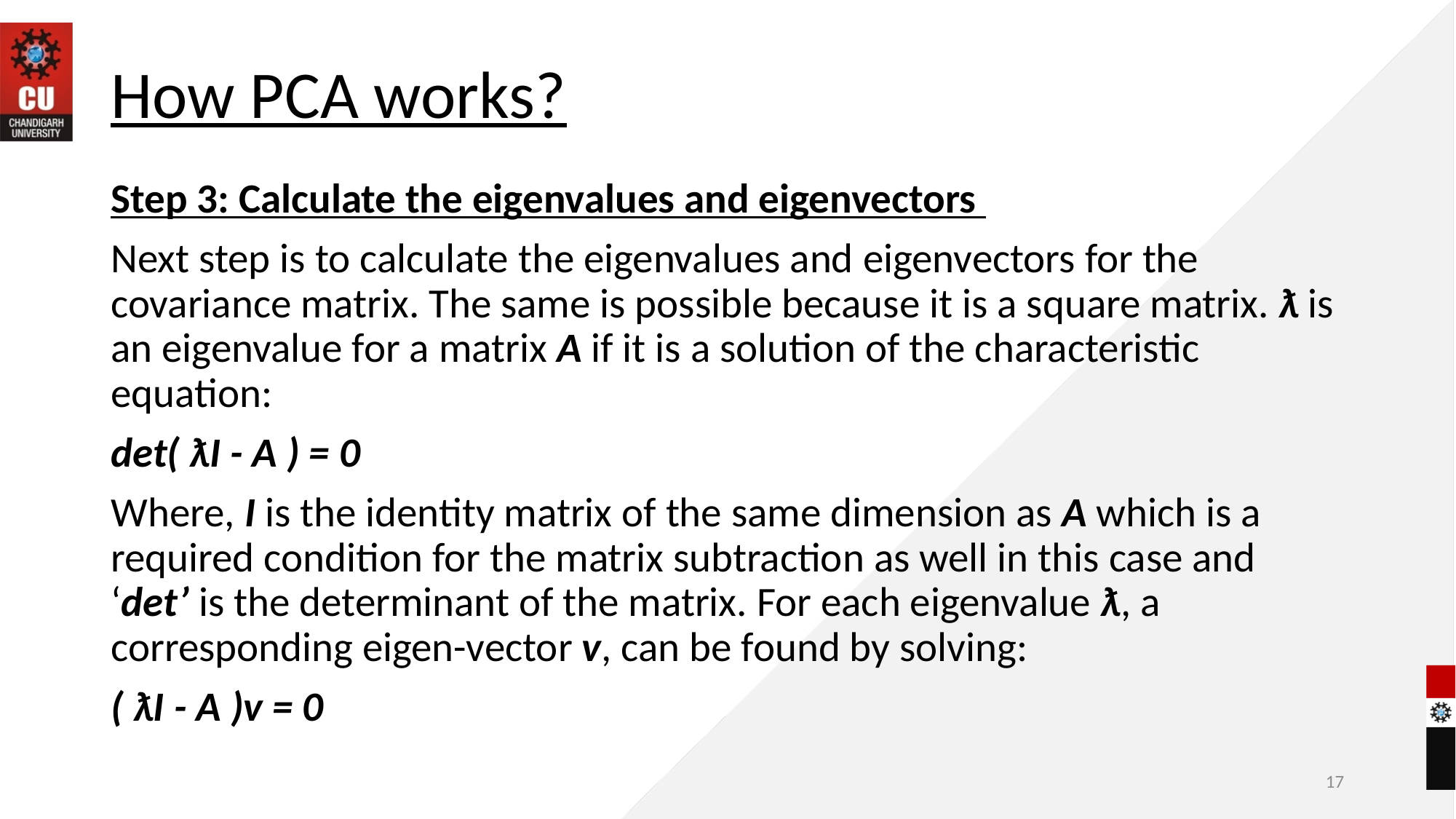

# How PCA works?
Step 3: Calculate the eigenvalues and eigenvectors
Next step is to calculate the eigenvalues and eigenvectors for the covariance matrix. The same is possible because it is a square matrix. ƛ is an eigenvalue for a matrix A if it is a solution of the characteristic equation:
det( ƛI - A ) = 0
Where, I is the identity matrix of the same dimension as A which is a required condition for the matrix subtraction as well in this case and ‘det’ is the determinant of the matrix. For each eigenvalue ƛ, a corresponding eigen-vector v, can be found by solving:
( ƛI - A )v = 0
17